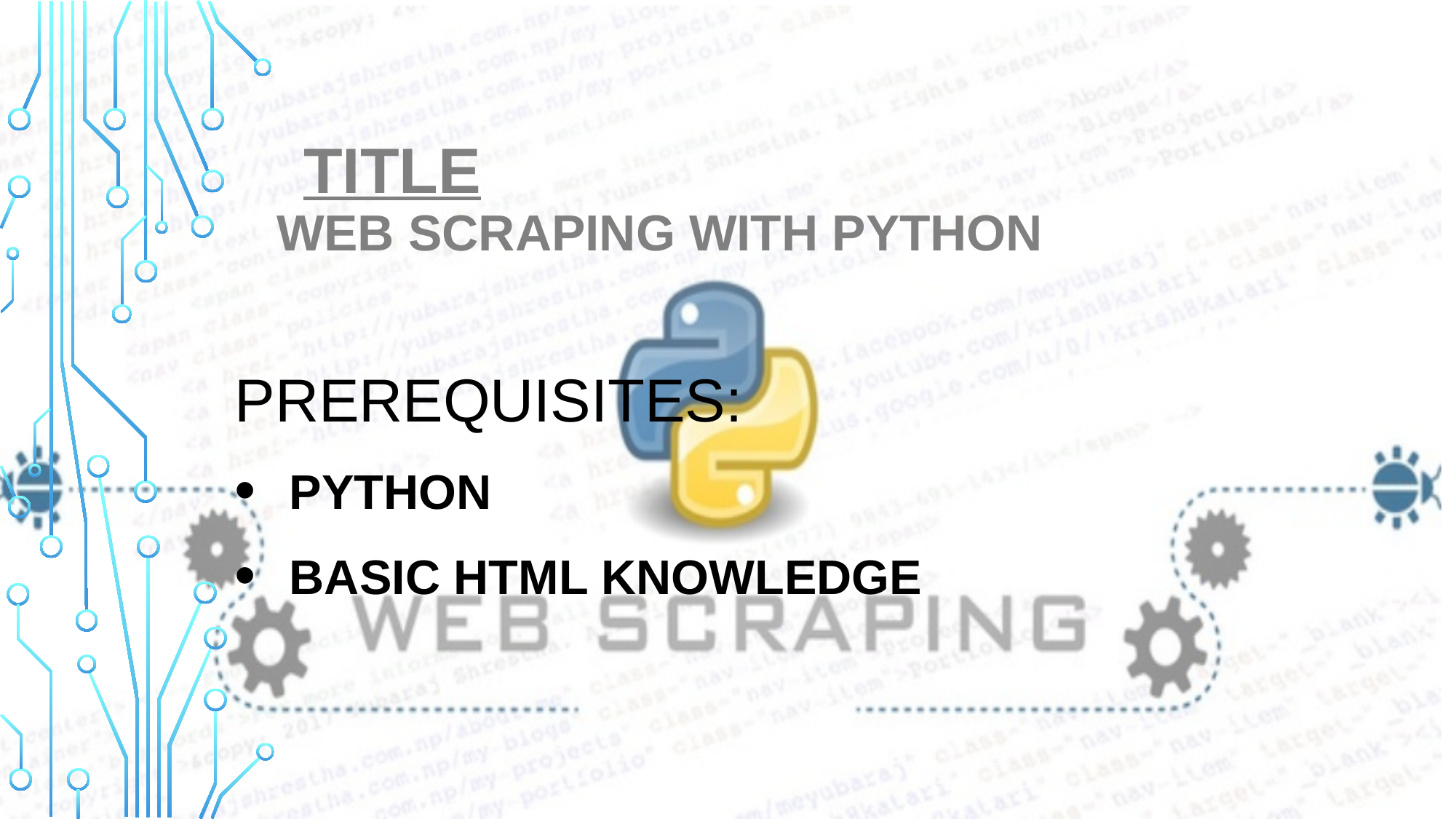

# TITLE WeB SCRAPING WITH PYTHON
Prerequisites:
Python
Basic HTML KnOWLedge